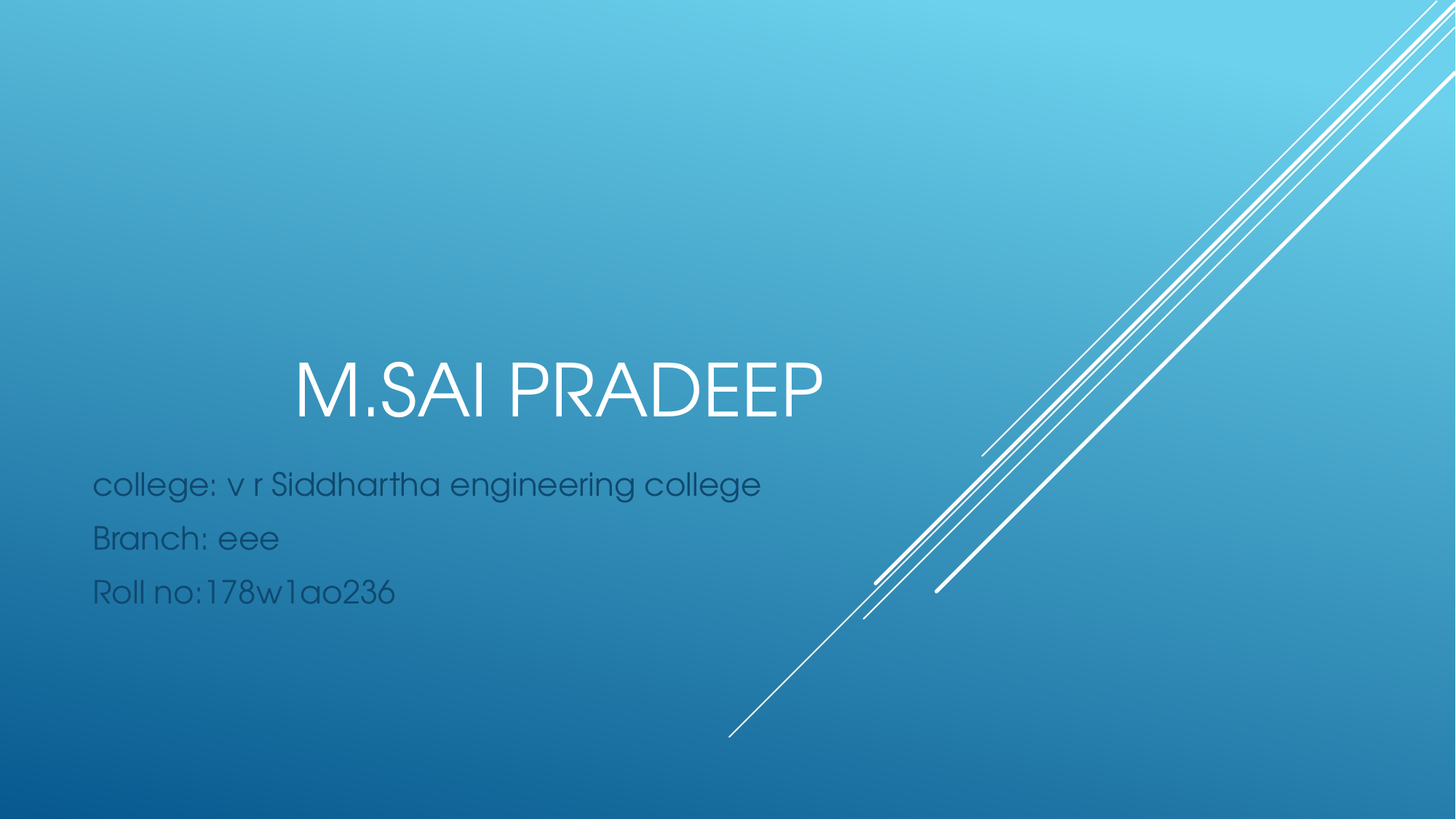

# M.Sai pradeep
college: v r Siddhartha engineering college
Branch: eee
Roll no:178w1ao236